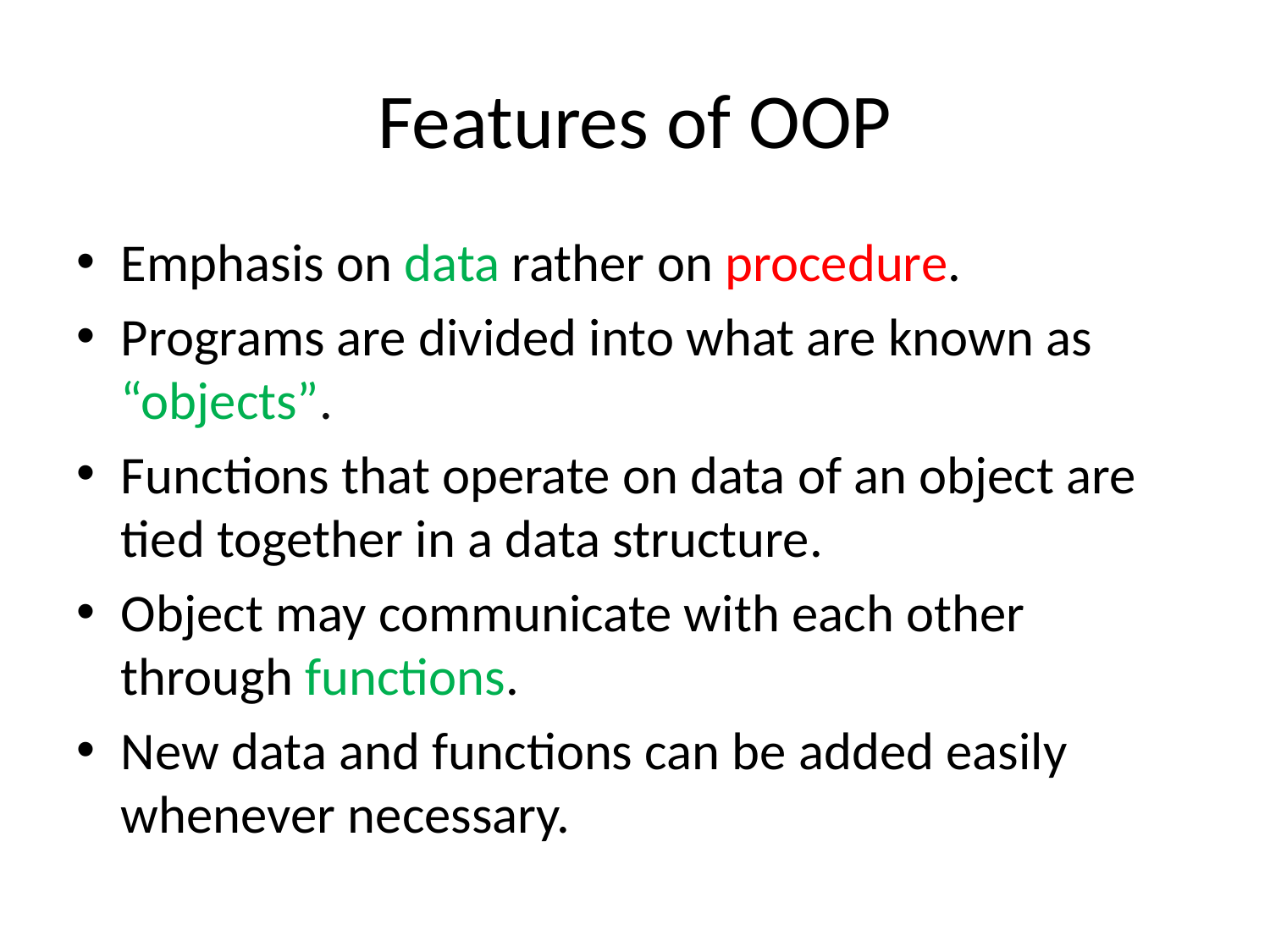

# Features of OOP
Emphasis on data rather on procedure.
Programs are divided into what are known as “objects”.
Functions that operate on data of an object are tied together in a data structure.
Object may communicate with each other through functions.
New data and functions can be added easily whenever necessary.